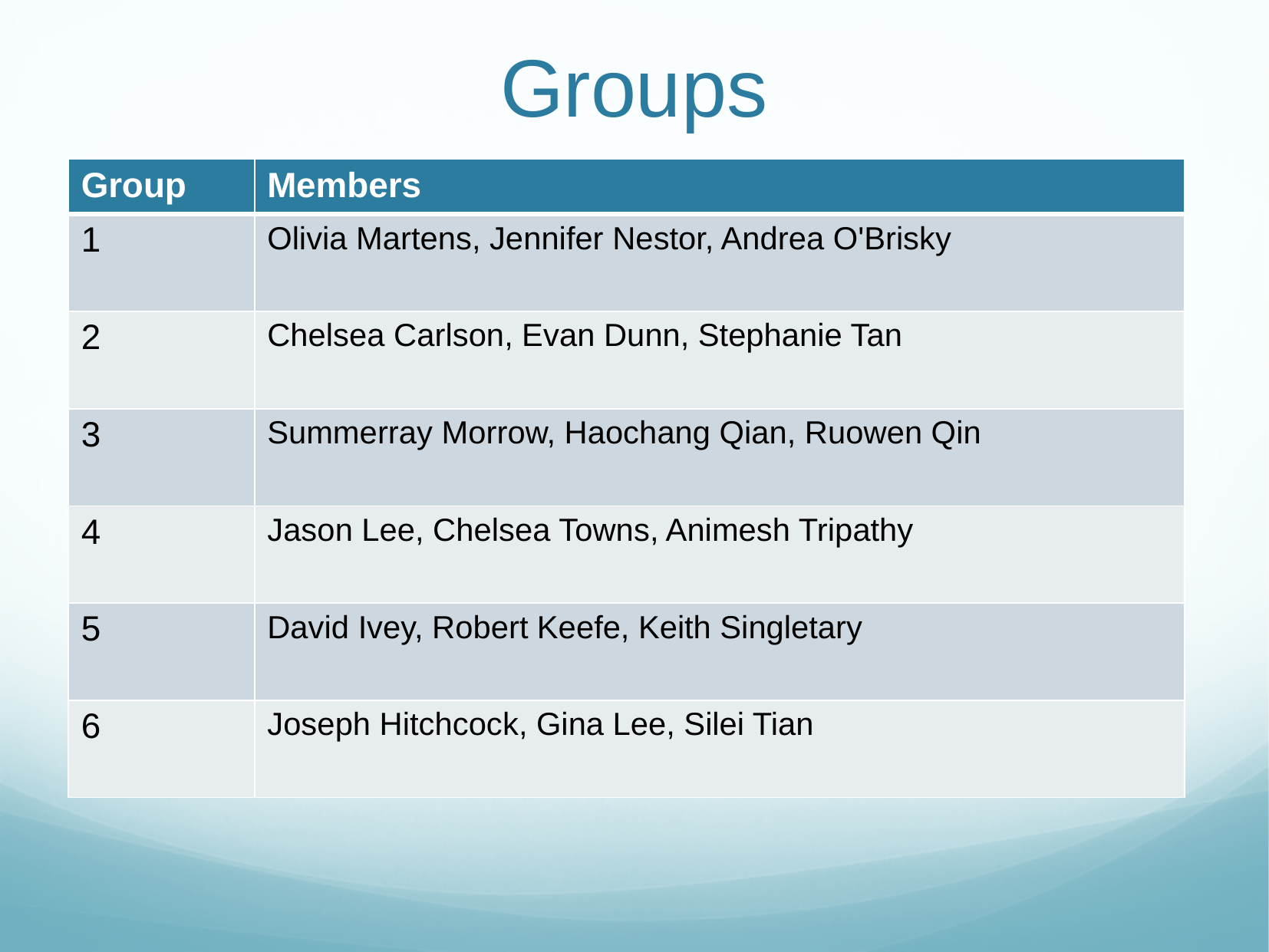

# Groups
| Group | Members |
| --- | --- |
| 1 | Olivia Martens, Jennifer Nestor, Andrea O'Brisky |
| 2 | Chelsea Carlson, Evan Dunn, Stephanie Tan |
| 3 | Summerray Morrow, Haochang Qian, Ruowen Qin |
| 4 | Jason Lee, Chelsea Towns, Animesh Tripathy |
| 5 | David Ivey, Robert Keefe, Keith Singletary |
| 6 | Joseph Hitchcock, Gina Lee, Silei Tian |